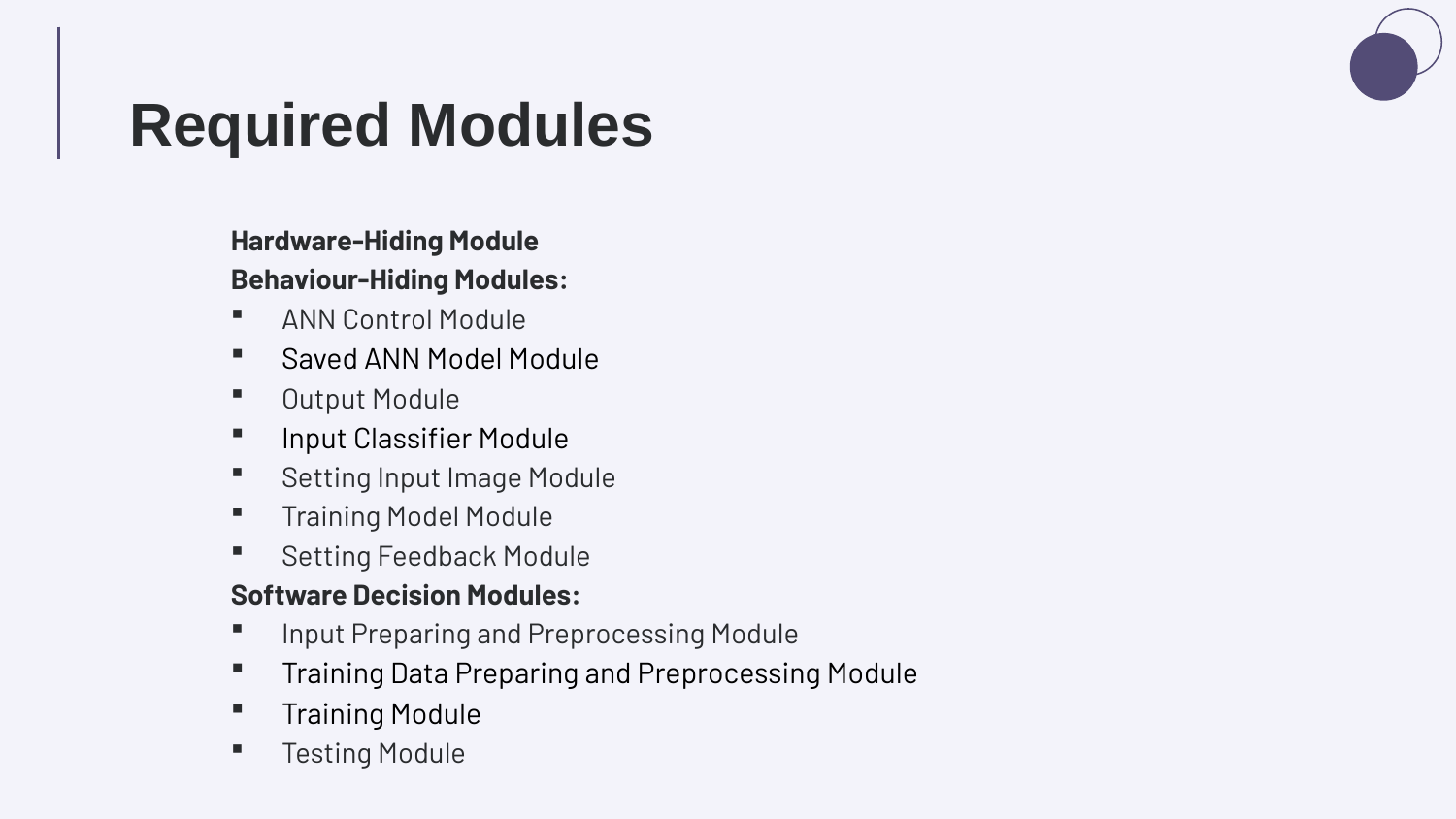

# Required Modules
Hardware-Hiding Module
Behaviour-Hiding Modules:
ANN Control Module
Saved ANN Model Module
Output Module
Input Classifier Module
Setting Input Image Module
Training Model Module
Setting Feedback Module
Software Decision Modules:
Input Preparing and Preprocessing Module
Training Data Preparing and Preprocessing Module
Training Module
Testing Module